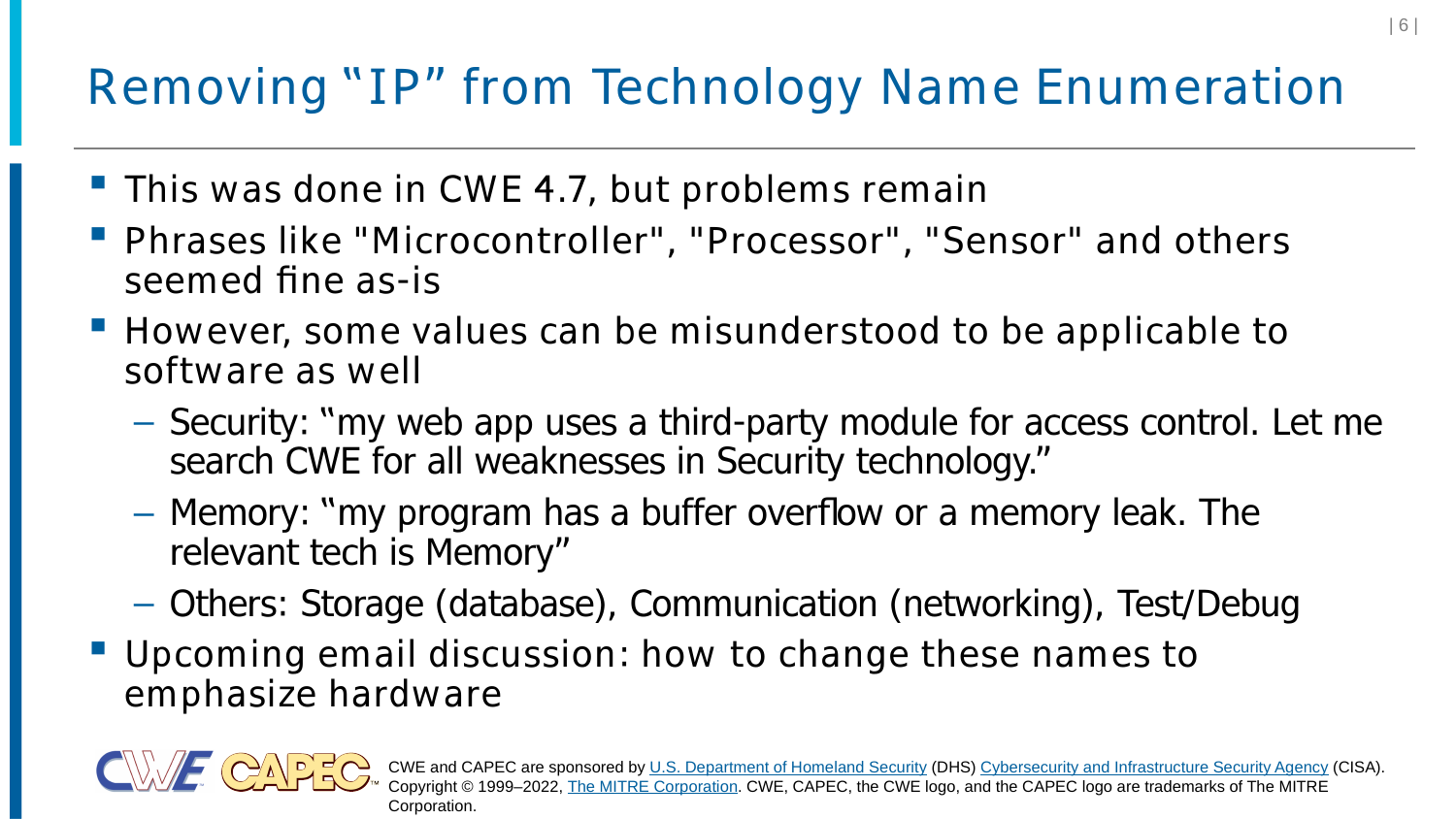

| 6 |
# Removing “IP” from Technology Name Enumeration
This was done in CWE 4.7, but problems remain
Phrases like "Microcontroller", "Processor", "Sensor" and others seemed fine as-is
However, some values can be misunderstood to be applicable to software as well
Security: “my web app uses a third-party module for access control. Let me search CWE for all weaknesses in Security technology.”
Memory: “my program has a buffer overflow or a memory leak. The relevant tech is Memory”
Others: Storage (database), Communication (networking), Test/Debug
Upcoming email discussion: how to change these names to emphasize hardware